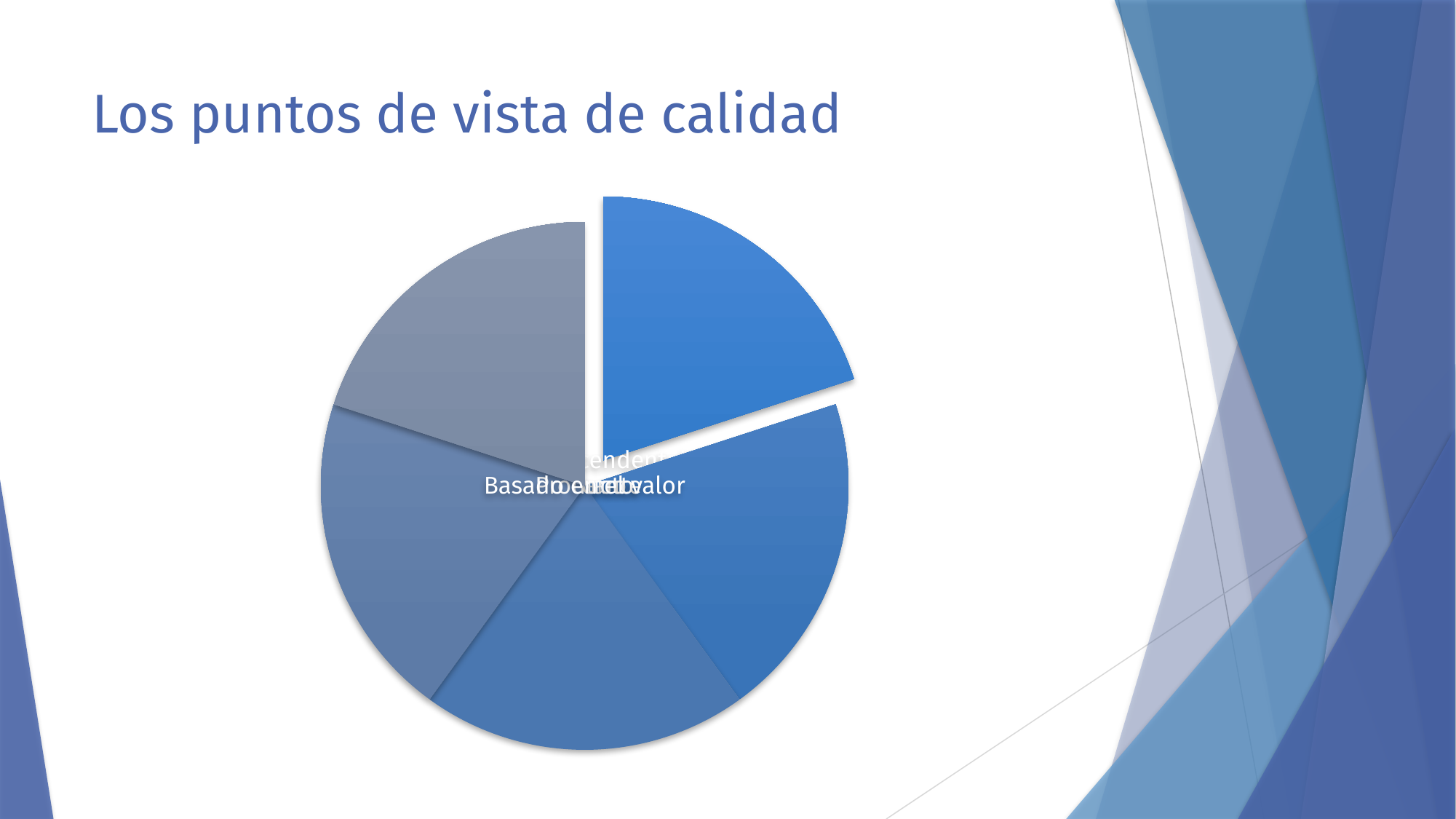

# Los puntos de vista de calidad
Transcendental
Usuario
Fabricante
Producto
Basado en el valor